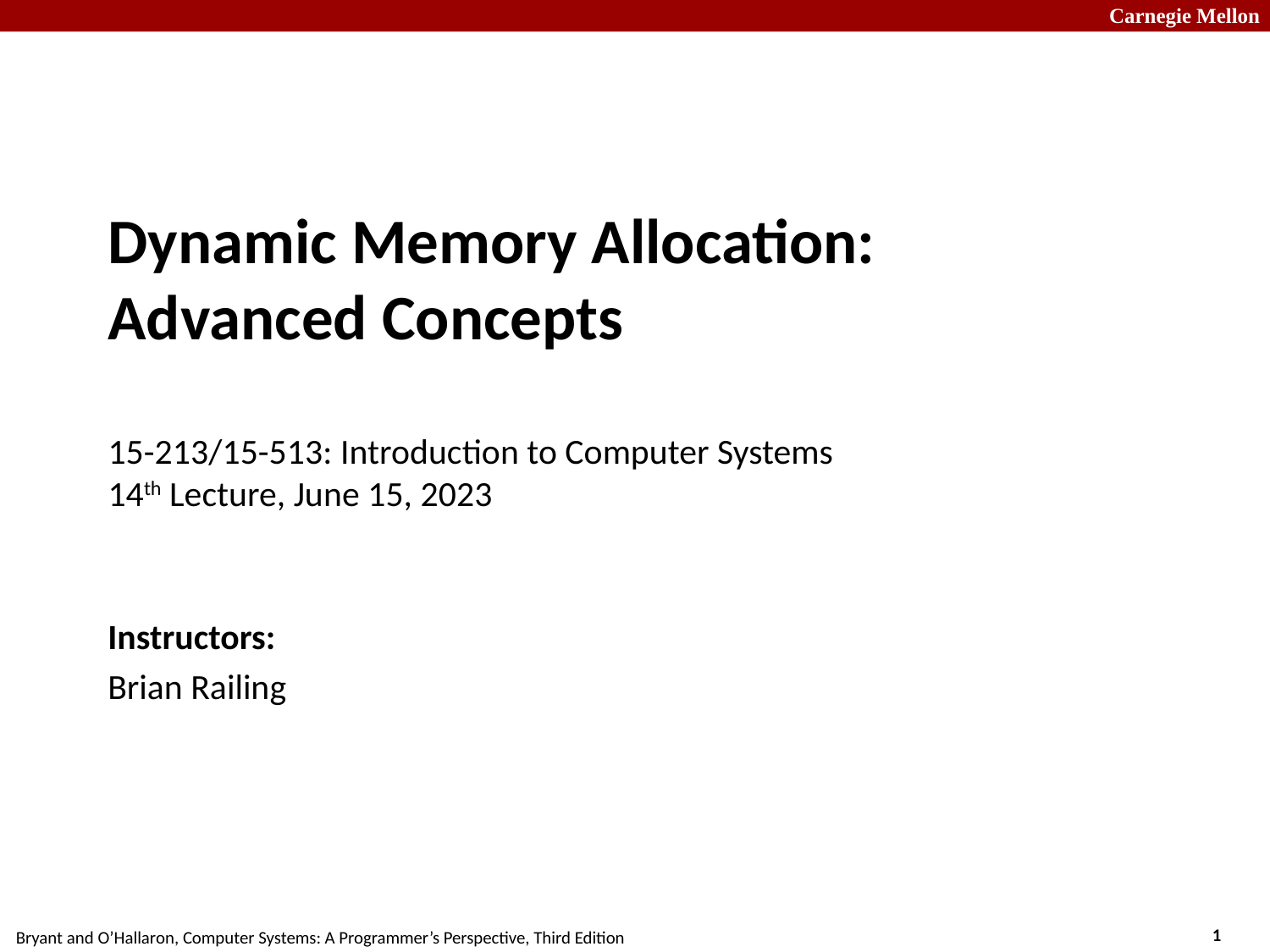

# Dynamic Memory Allocation: Advanced Concepts 15-213/15-513: Introduction to Computer Systems 14th Lecture, June 15, 2023
Instructors:
Brian Railing